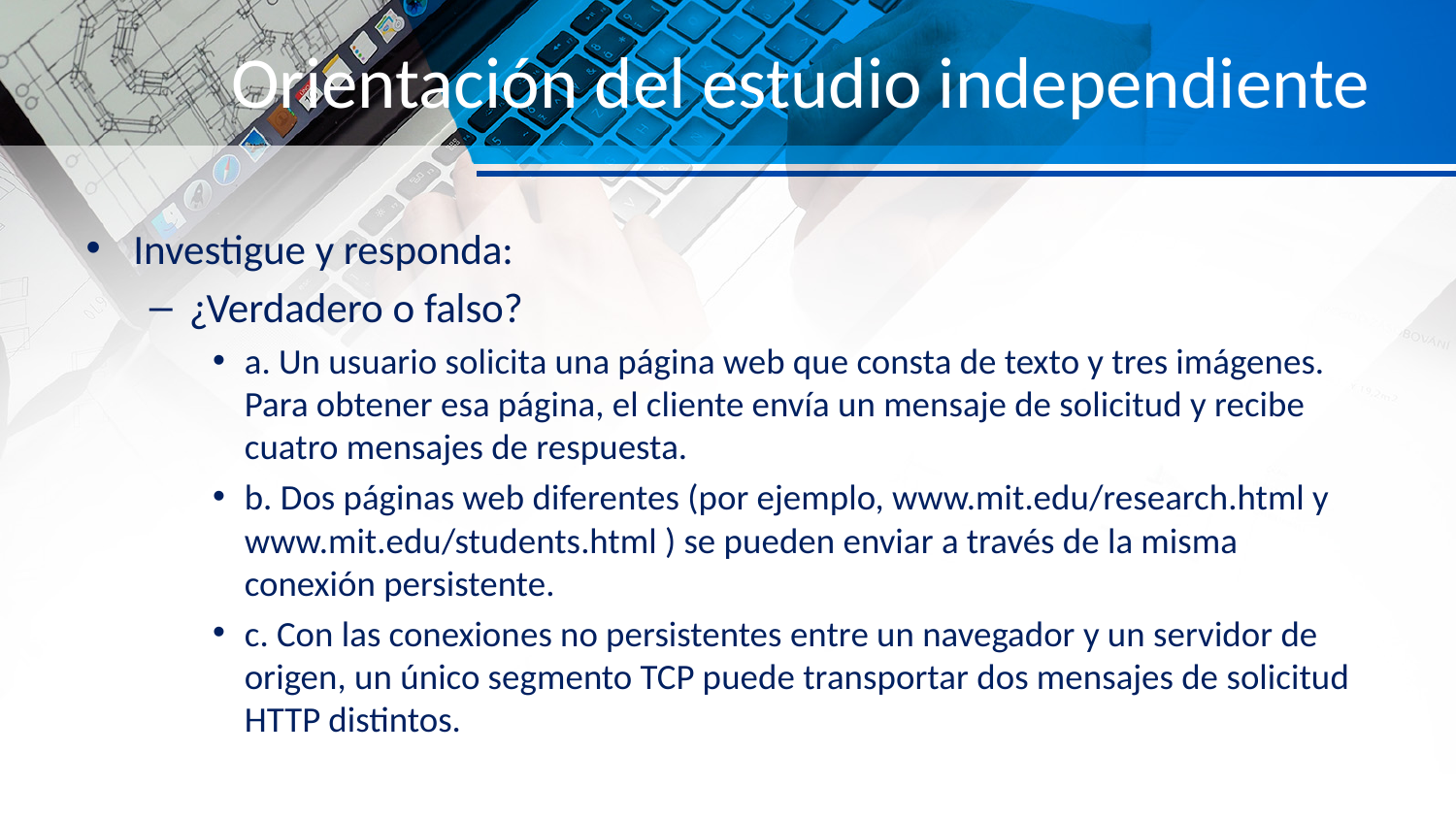

# Orientación del estudio independiente
Investigue y responda:
¿Verdadero o falso?
a. Un usuario solicita una página web que consta de texto y tres imágenes. Para obtener esa página, el cliente envía un mensaje de solicitud y recibe cuatro mensajes de respuesta.
b. Dos páginas web diferentes (por ejemplo, www.mit.edu/research.html y www.mit.edu/students.html ) se pueden enviar a través de la misma conexión persistente.
c. Con las conexiones no persistentes entre un navegador y un servidor de origen, un único segmento TCP puede transportar dos mensajes de solicitud HTTP distintos.